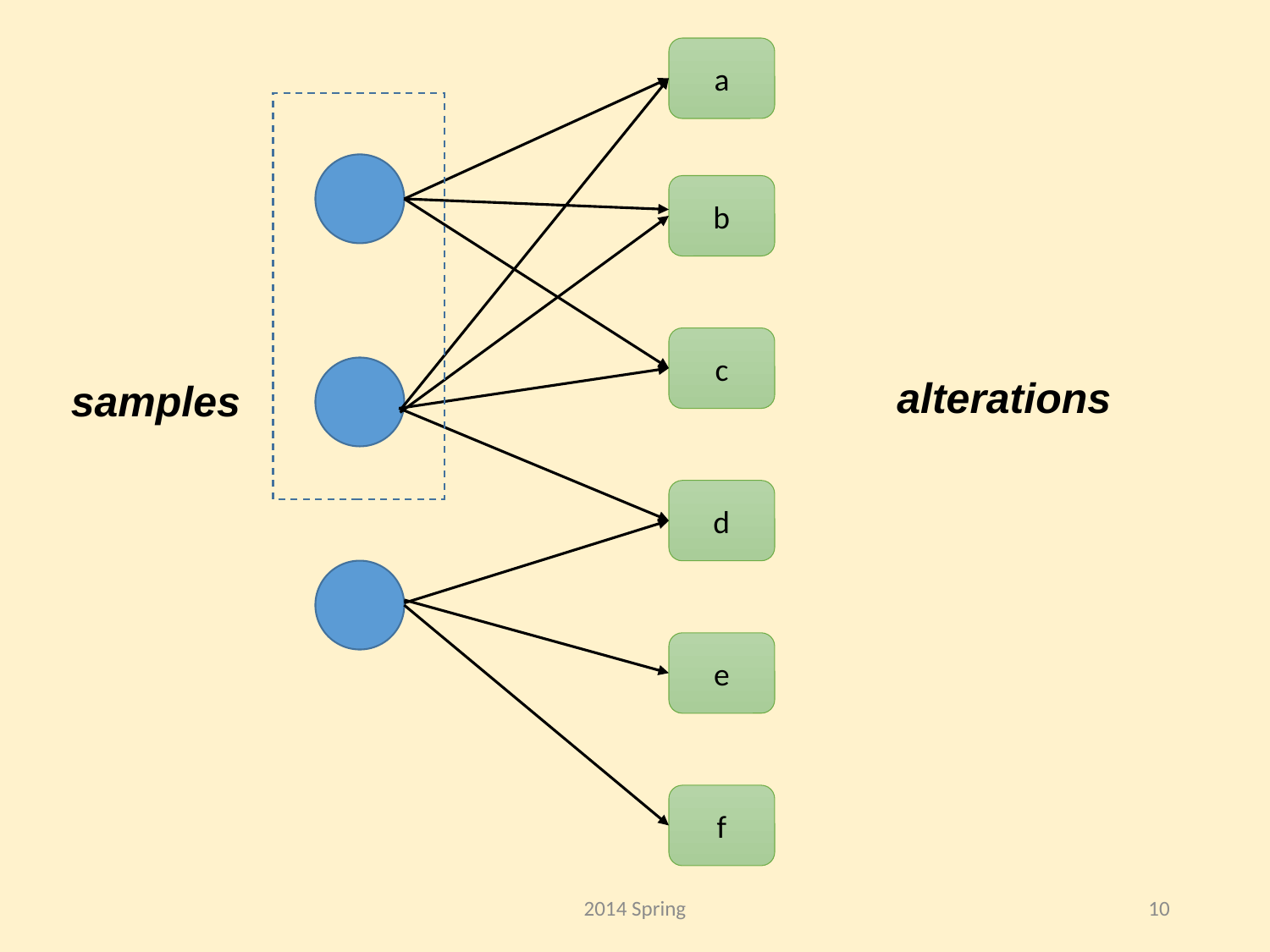

a

b
c

alterations
samples
d

e
f
2014 Spring
10